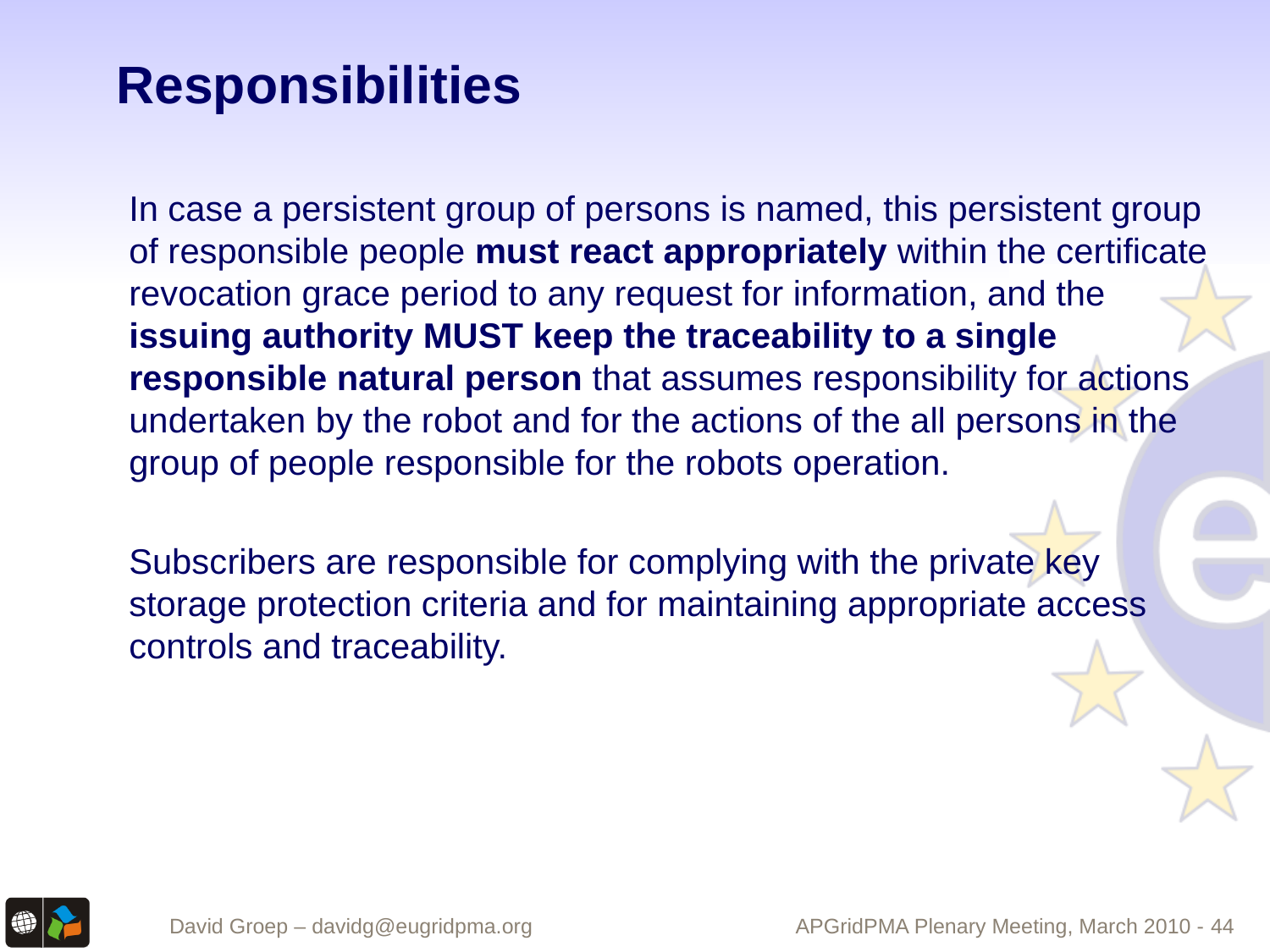

# Responsibilities
In case a persistent group of persons is named, this persistent group of responsible people must react appropriately within the certificate revocation grace period to any request for information, and the issuing authority MUST keep the traceability to a single responsible natural person that assumes responsibility for actions undertaken by the robot and for the actions of the all persons in the group of people responsible for the robots operation.

Subscribers are responsible for complying with the private key storage protection criteria and for maintaining appropriate access controls and traceability.